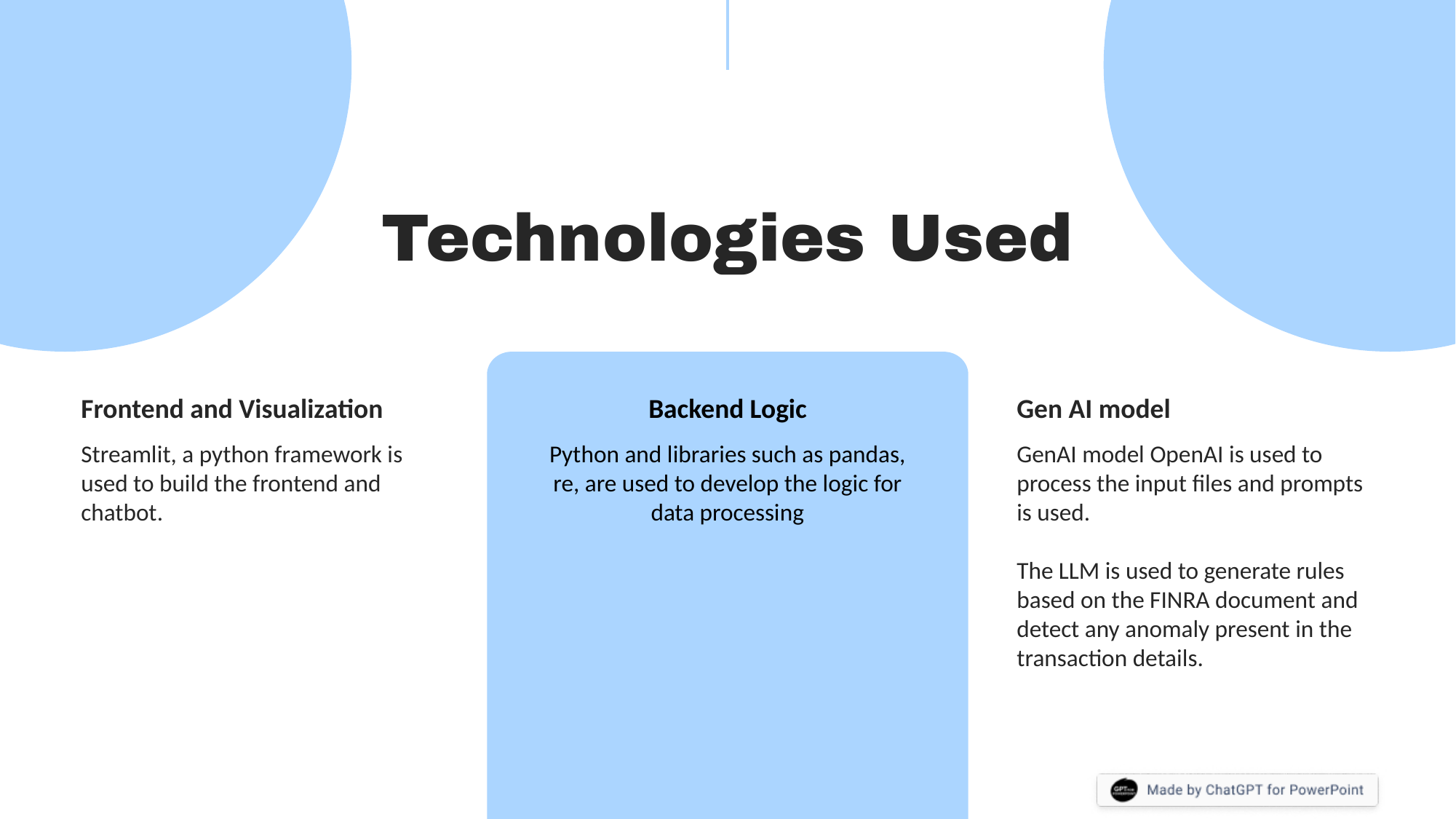

# Technologies Used
Frontend and Visualization
Backend Logic
Gen AI model
Streamlit, a python framework is used to build the frontend and chatbot.
Python and libraries such as pandas, re, are used to develop the logic for data processing
GenAI model OpenAI is used to process the input files and prompts is used.
The LLM is used to generate rules based on the FINRA document and detect any anomaly present in the transaction details.